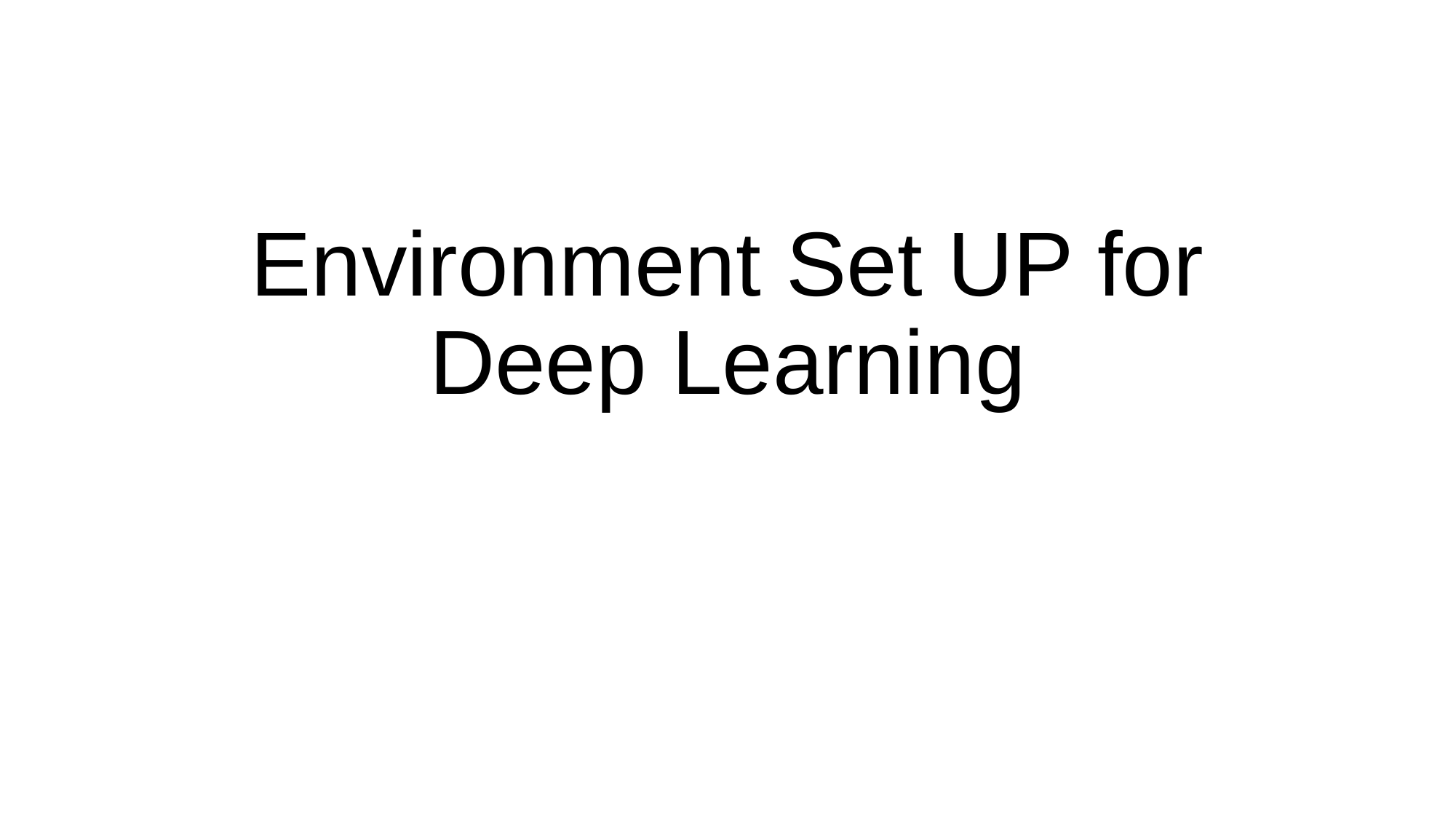

# Environment Set UP for Deep Learning